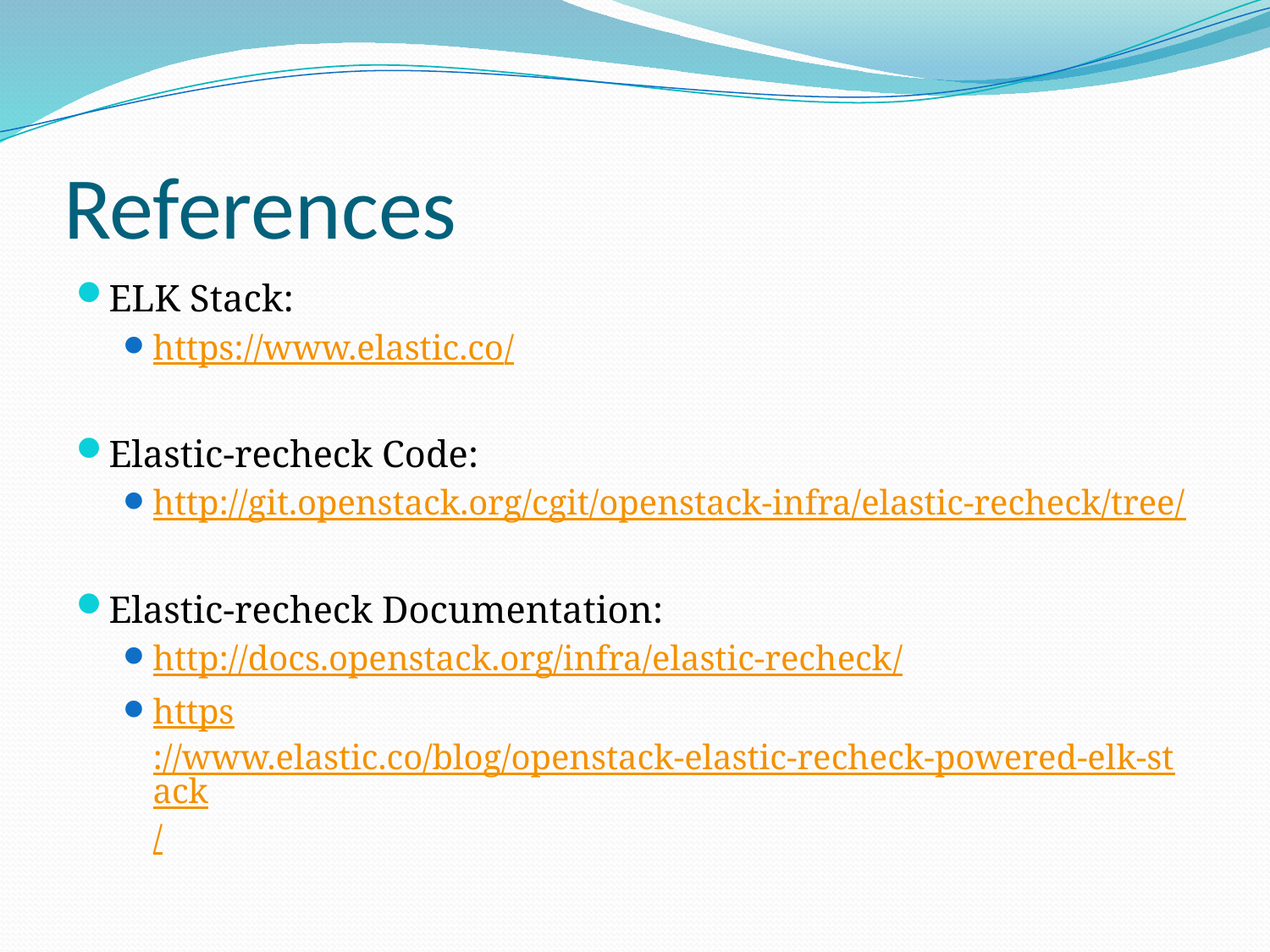

# References
ELK Stack:
https://www.elastic.co/

Elastic-recheck Code:
http://git.openstack.org/cgit/openstack-infra/elastic-recheck/tree/

Elastic-recheck Documentation:
http://docs.openstack.org/infra/elastic-recheck/
https://www.elastic.co/blog/openstack-elastic-recheck-powered-elk-stack/